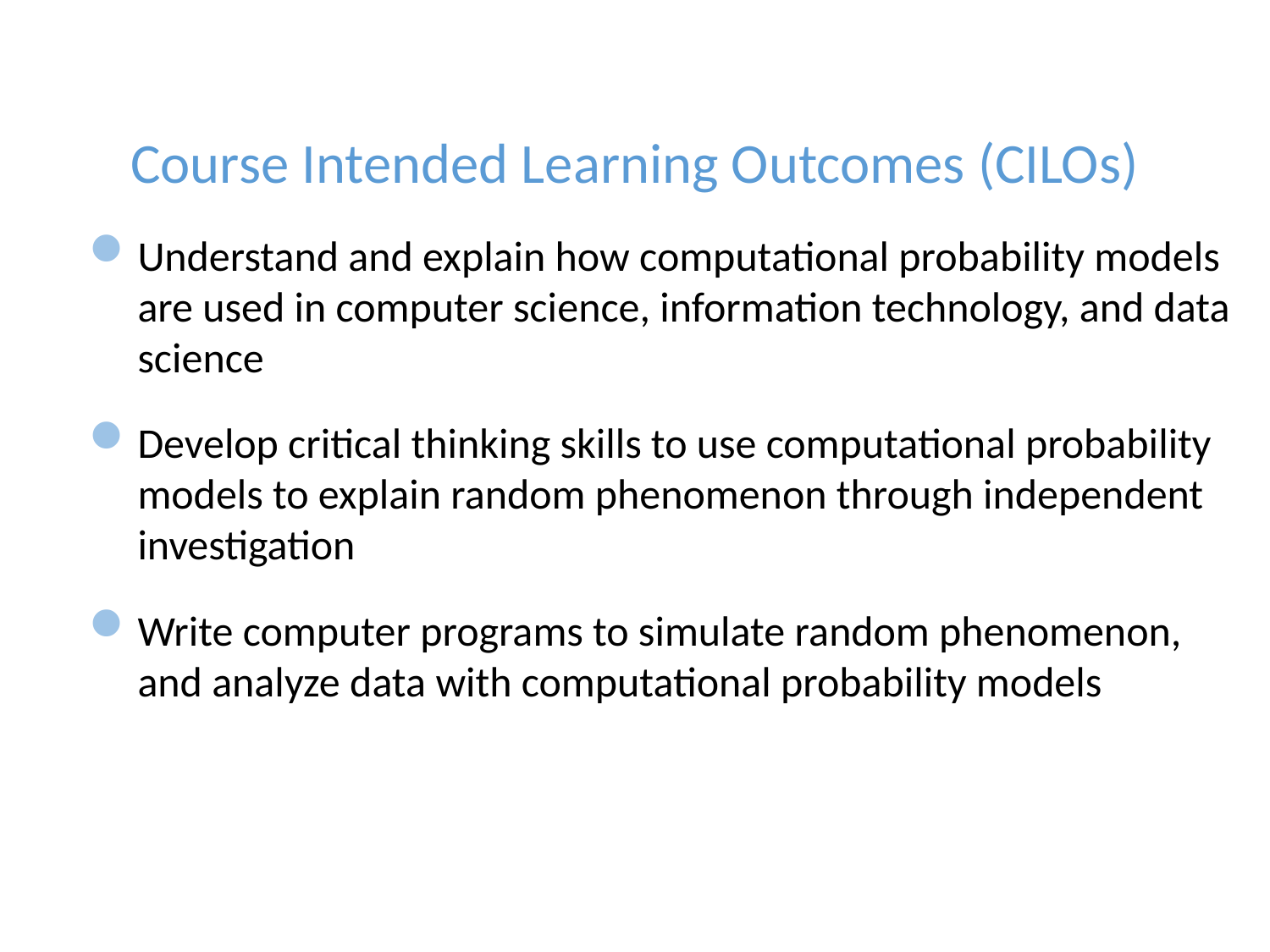

# Course Intended Learning Outcomes (CILOs)
Understand and explain how computational probability models are used in computer science, information technology, and data science
Develop critical thinking skills to use computational probability models to explain random phenomenon through independent investigation
Write computer programs to simulate random phenomenon, and analyze data with computational probability models

1/14/24
6